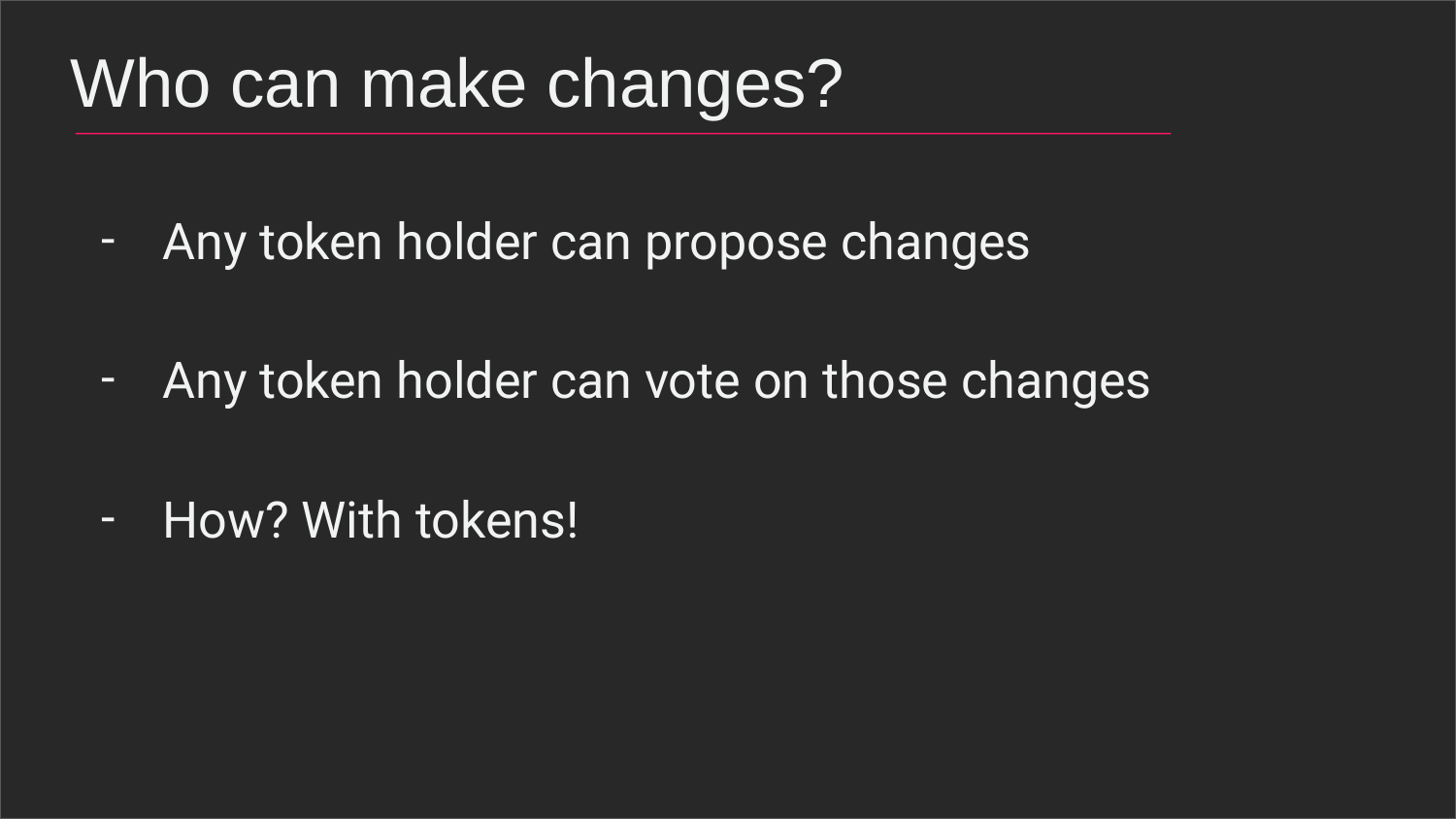

Who can make changes?

Any token holder can propose changes

Any token holder can vote on those changes
How? With tokens!